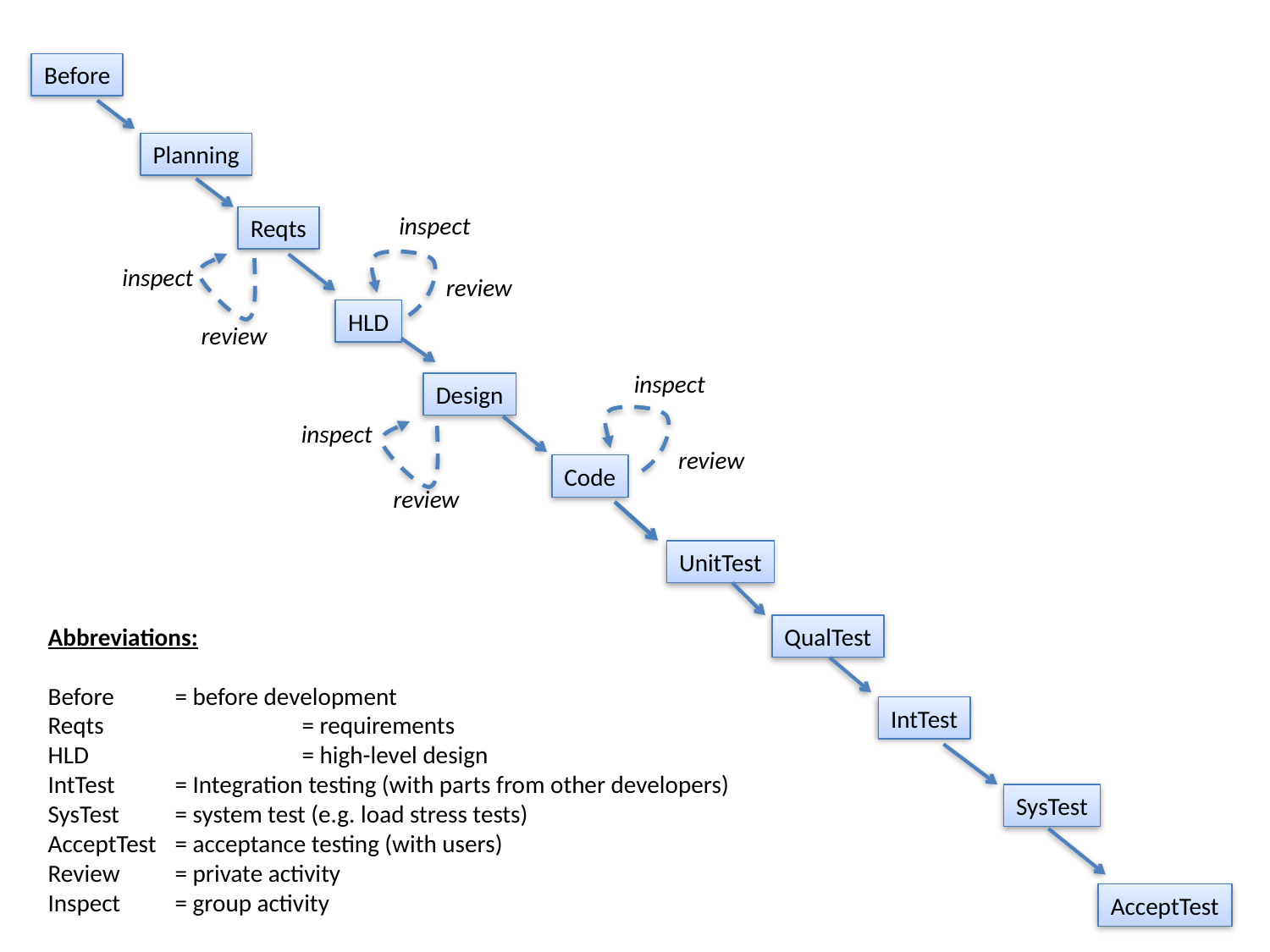

Before
Planning
inspect
Reqts

inspect
review
HLD
review
inspect
Design

inspect

review
Code
review
UnitTest
Abbreviations:
Before 	= before development
Reqts		= requirements
HLD		= high-level design
IntTest 	= Integration testing (with parts from other developers)
SysTest 	= system test (e.g. load stress tests)
AcceptTest 	= acceptance testing (with users)
Review 	= private activity
Inspect 	= group activity
QualTest
IntTest
SysTest
AcceptTest